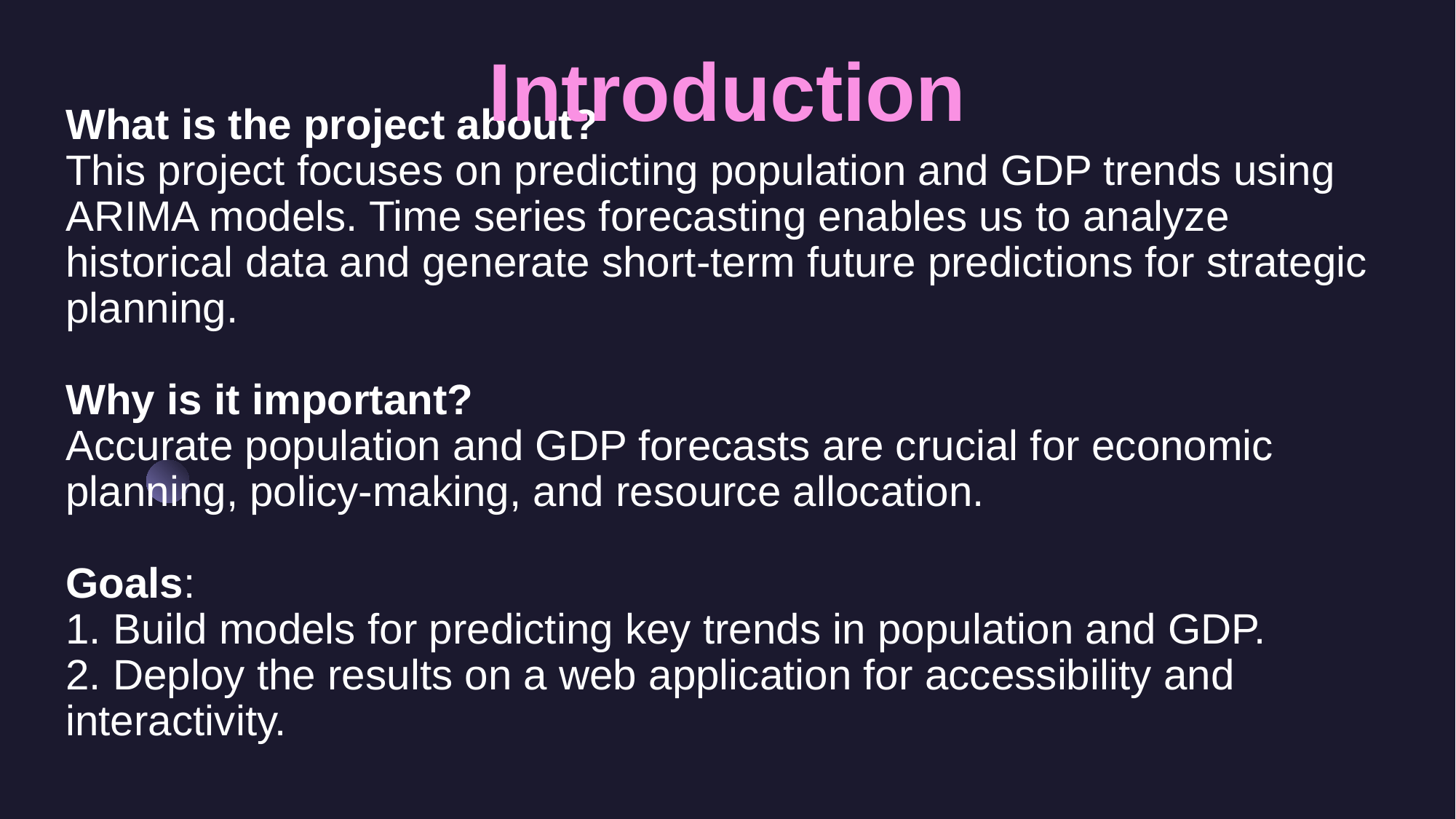

Introduction
# What is the project about? This project focuses on predicting population and GDP trends using ARIMA models. Time series forecasting enables us to analyze historical data and generate short-term future predictions for strategic planning. Why is it important? Accurate population and GDP forecasts are crucial for economic planning, policy-making, and resource allocation. Goals: 1. Build models for predicting key trends in population and GDP. 2. Deploy the results on a web application for accessibility and interactivity.